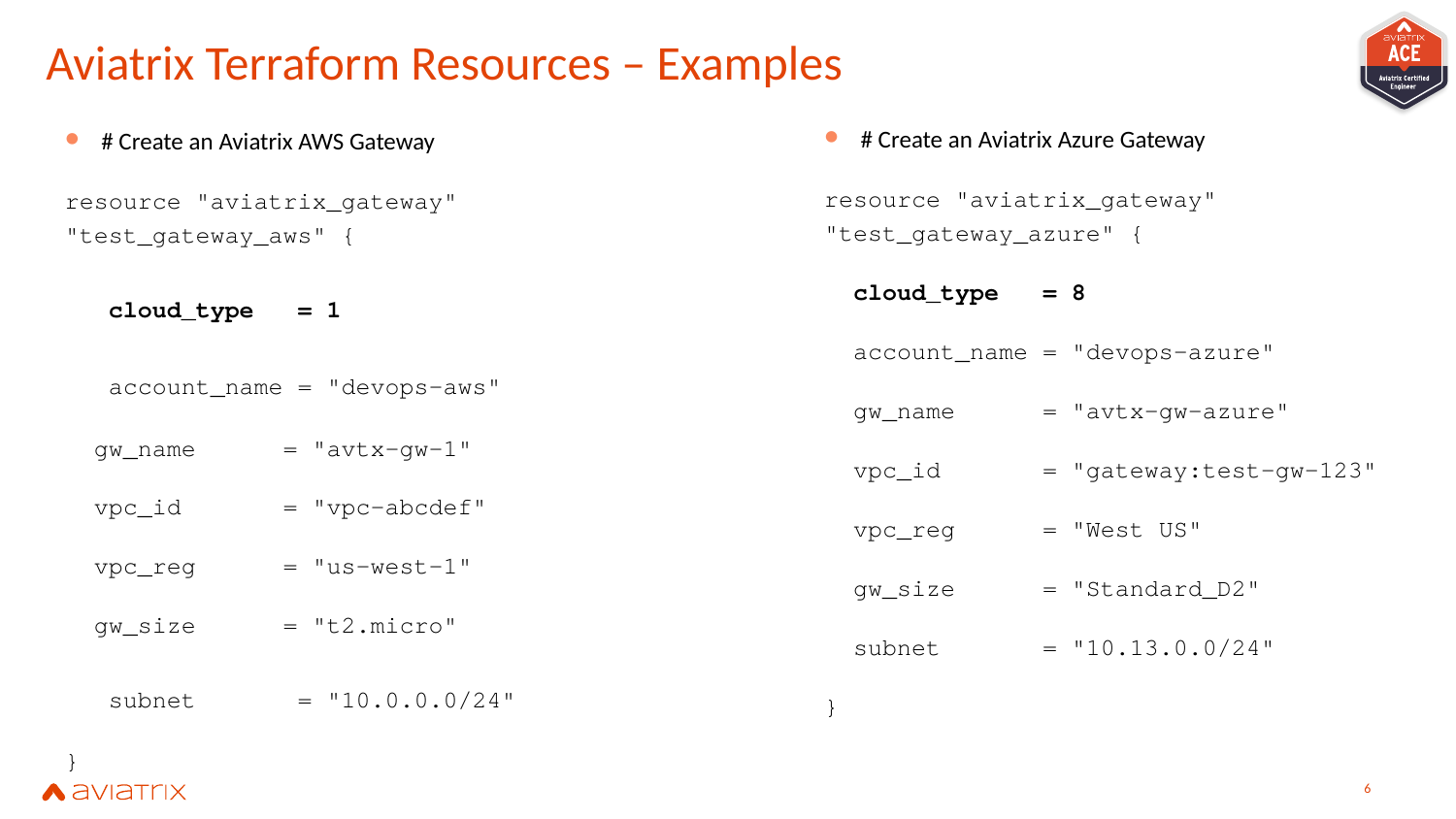

# Aviatrix Terraform Resources – Examples
# Create an Aviatrix AWS Gateway
resource "aviatrix_gateway" "test_gateway_aws" {
  cloud_type   = 1
  account_name = "devops-aws"
  gw_name      = "avtx-gw-1"
  vpc_id       = "vpc-abcdef"
  vpc_reg      = "us-west-1"
  gw_size      = "t2.micro"
  subnet       = "10.0.0.0/24"
}
# Create an Aviatrix Azure Gateway
resource "aviatrix_gateway" "test_gateway_azure" {
  cloud_type   = 8
  account_name = "devops-azure"
  gw_name      = "avtx-gw-azure"
  vpc_id       = "gateway:test-gw-123"
  vpc_reg      = "West US"
  gw_size      = "Standard_D2"
  subnet       = "10.13.0.0/24"
}
6